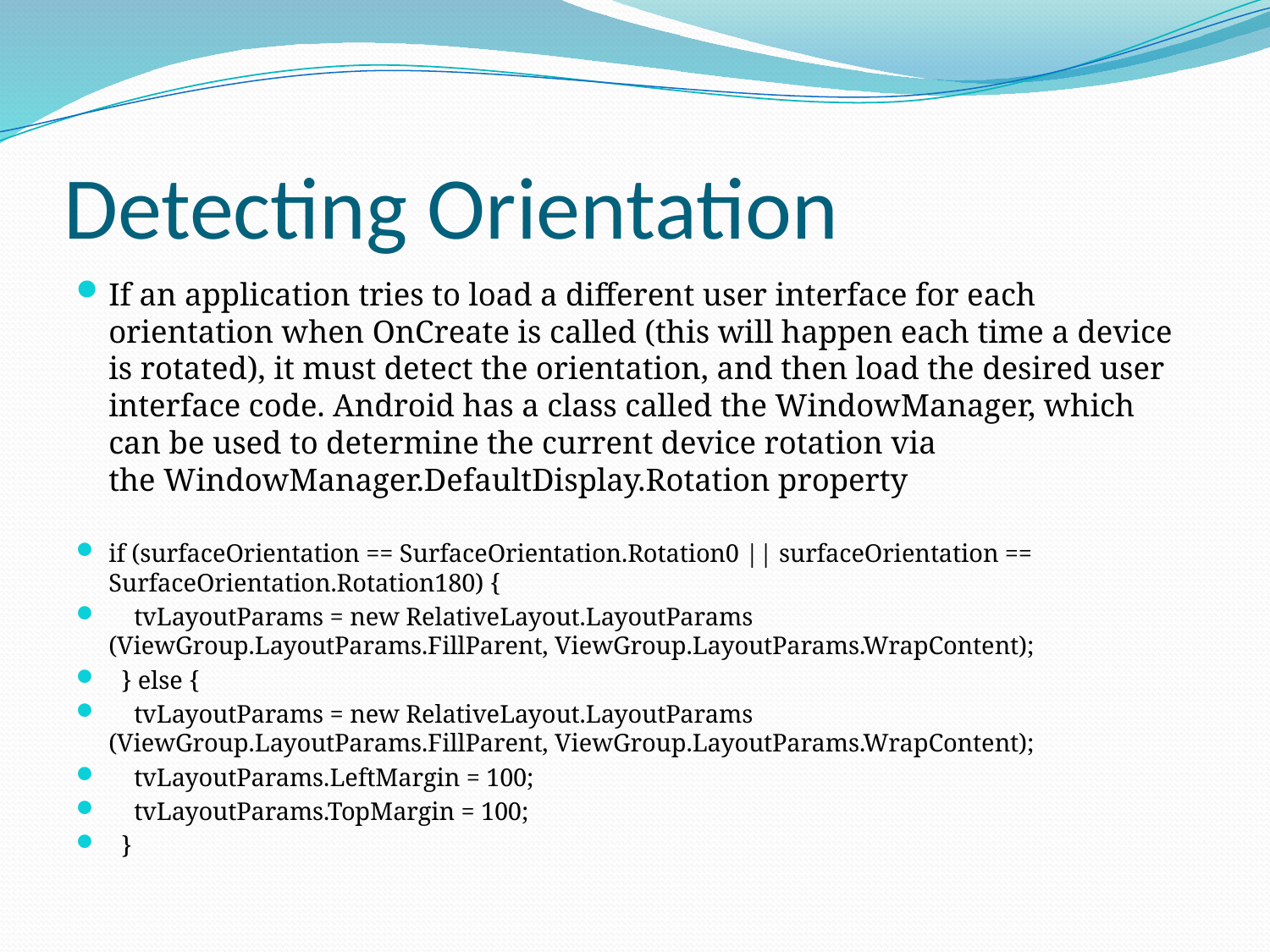

# Detecting Orientation
If an application tries to load a different user interface for each orientation when OnCreate is called (this will happen each time a device is rotated), it must detect the orientation, and then load the desired user interface code. Android has a class called the WindowManager, which can be used to determine the current device rotation via the WindowManager.DefaultDisplay.Rotation property

if (surfaceOrientation == SurfaceOrientation.Rotation0 || surfaceOrientation == SurfaceOrientation.Rotation180) {
    tvLayoutParams = new RelativeLayout.LayoutParams (ViewGroup.LayoutParams.FillParent, ViewGroup.LayoutParams.WrapContent);
  } else {
    tvLayoutParams = new RelativeLayout.LayoutParams (ViewGroup.LayoutParams.FillParent, ViewGroup.LayoutParams.WrapContent);
    tvLayoutParams.LeftMargin = 100;
    tvLayoutParams.TopMargin = 100;
  }